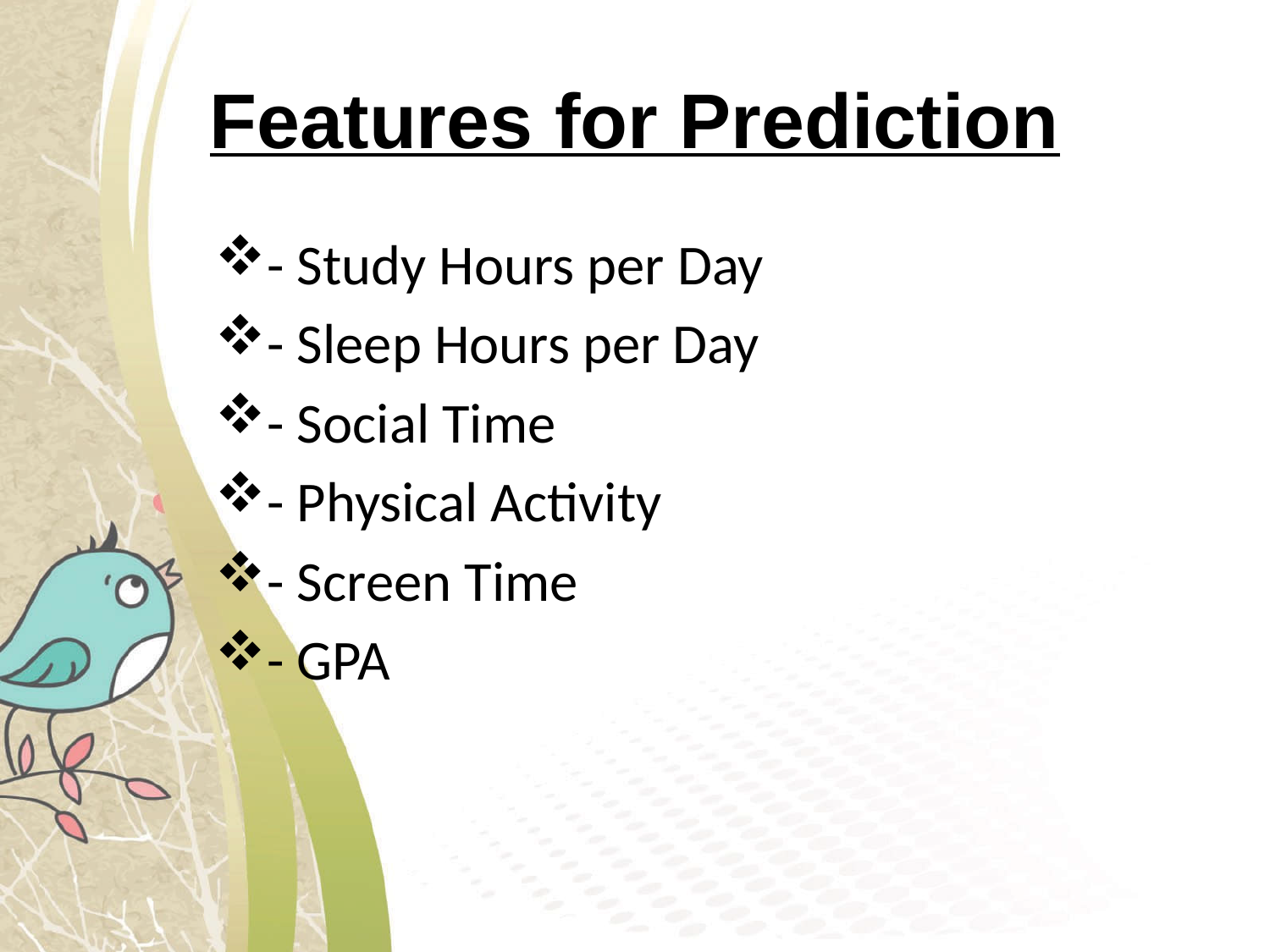

# Features for Prediction
- Study Hours per Day
- Sleep Hours per Day
- Social Time
- Physical Activity
- Screen Time
- GPA